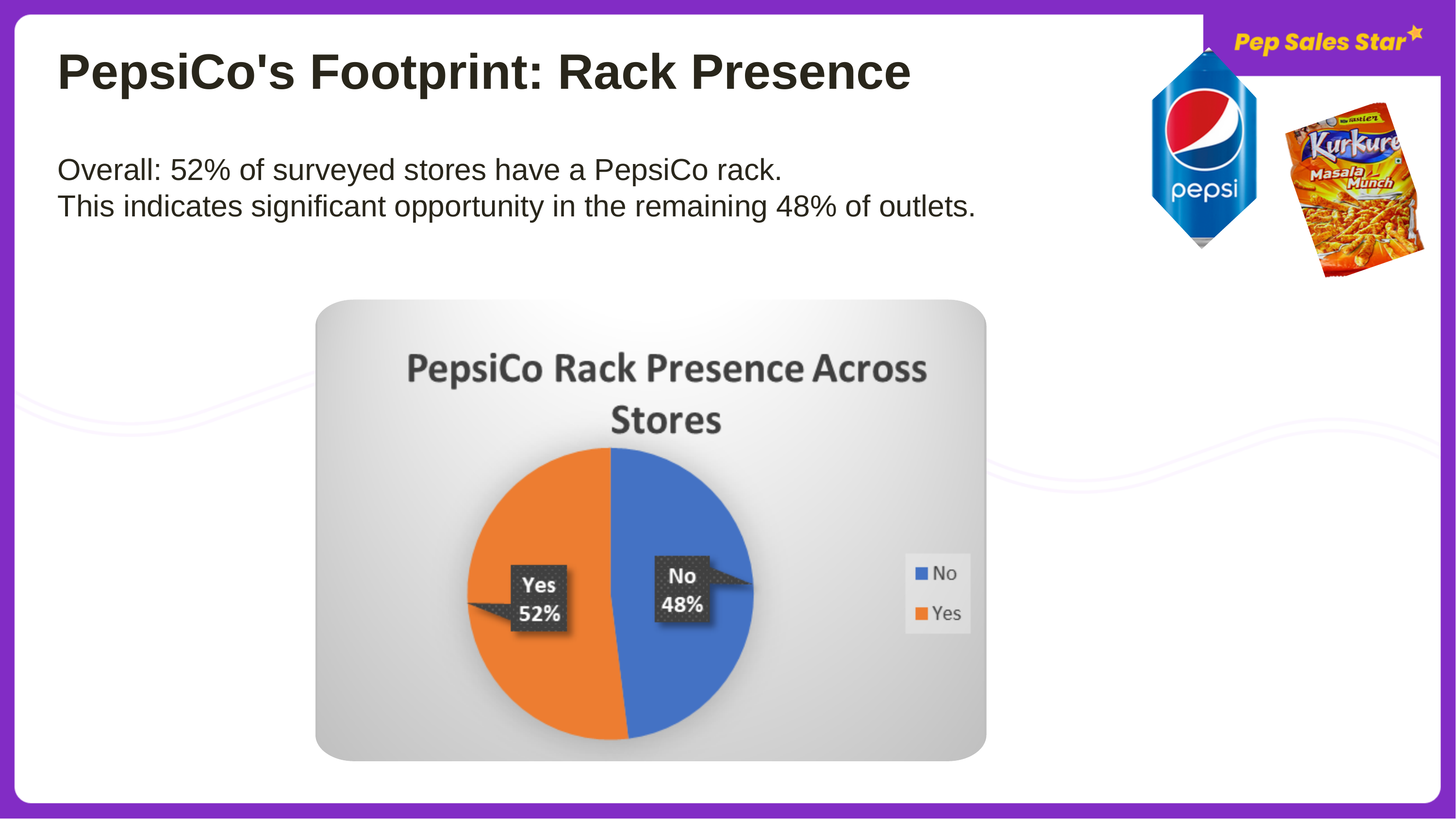

PepsiCo's Footprint: Rack Presence

Overall: 52% of surveyed stores have a PepsiCo rack.
This indicates significant opportunity in the remaining 48% of outlets.